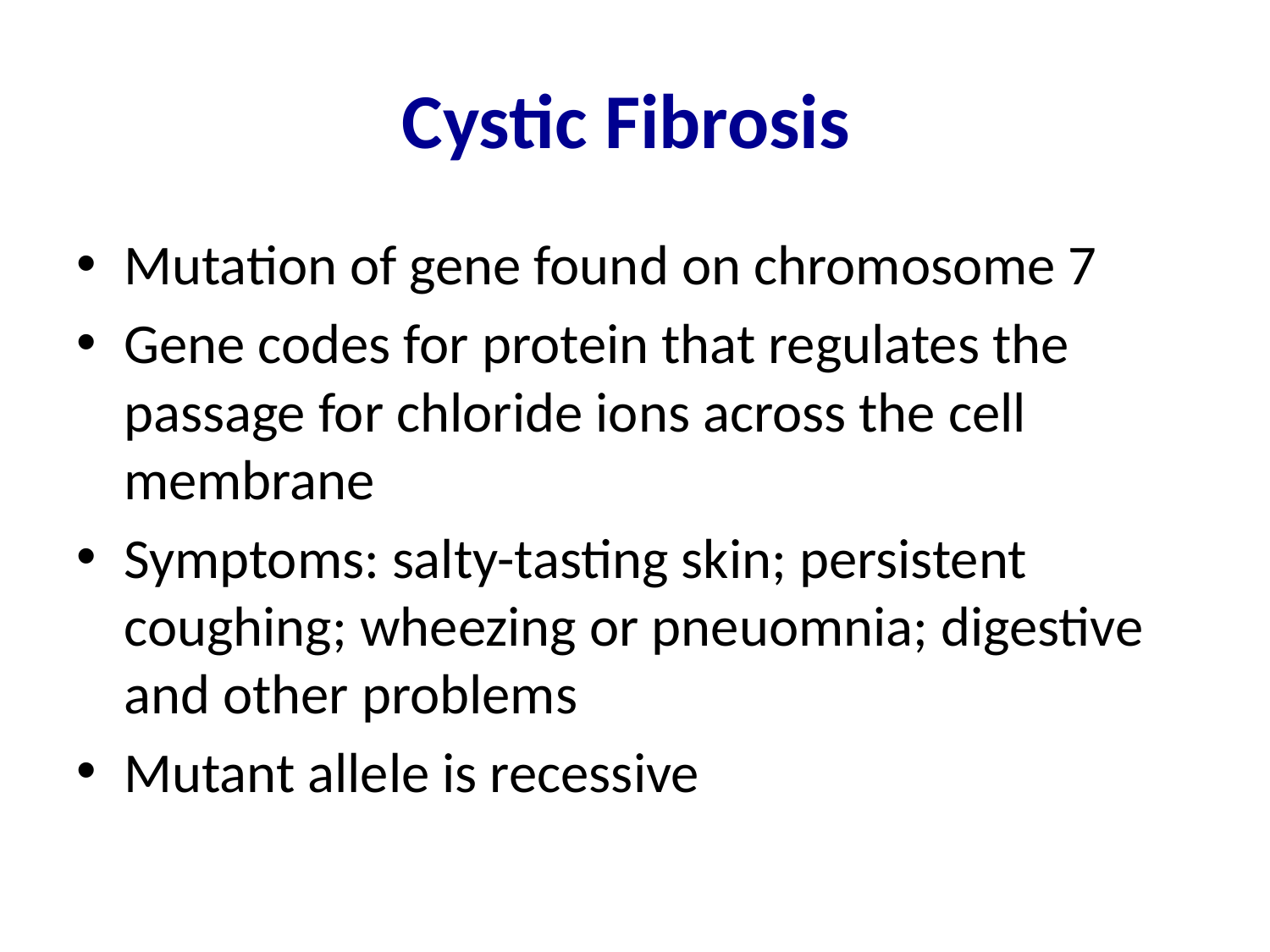

# Cystic Fibrosis
Mutation of gene found on chromosome 7
Gene codes for protein that regulates the passage for chloride ions across the cell membrane
Symptoms: salty-tasting skin; persistent coughing; wheezing or pneuomnia; digestive and other problems
Mutant allele is recessive